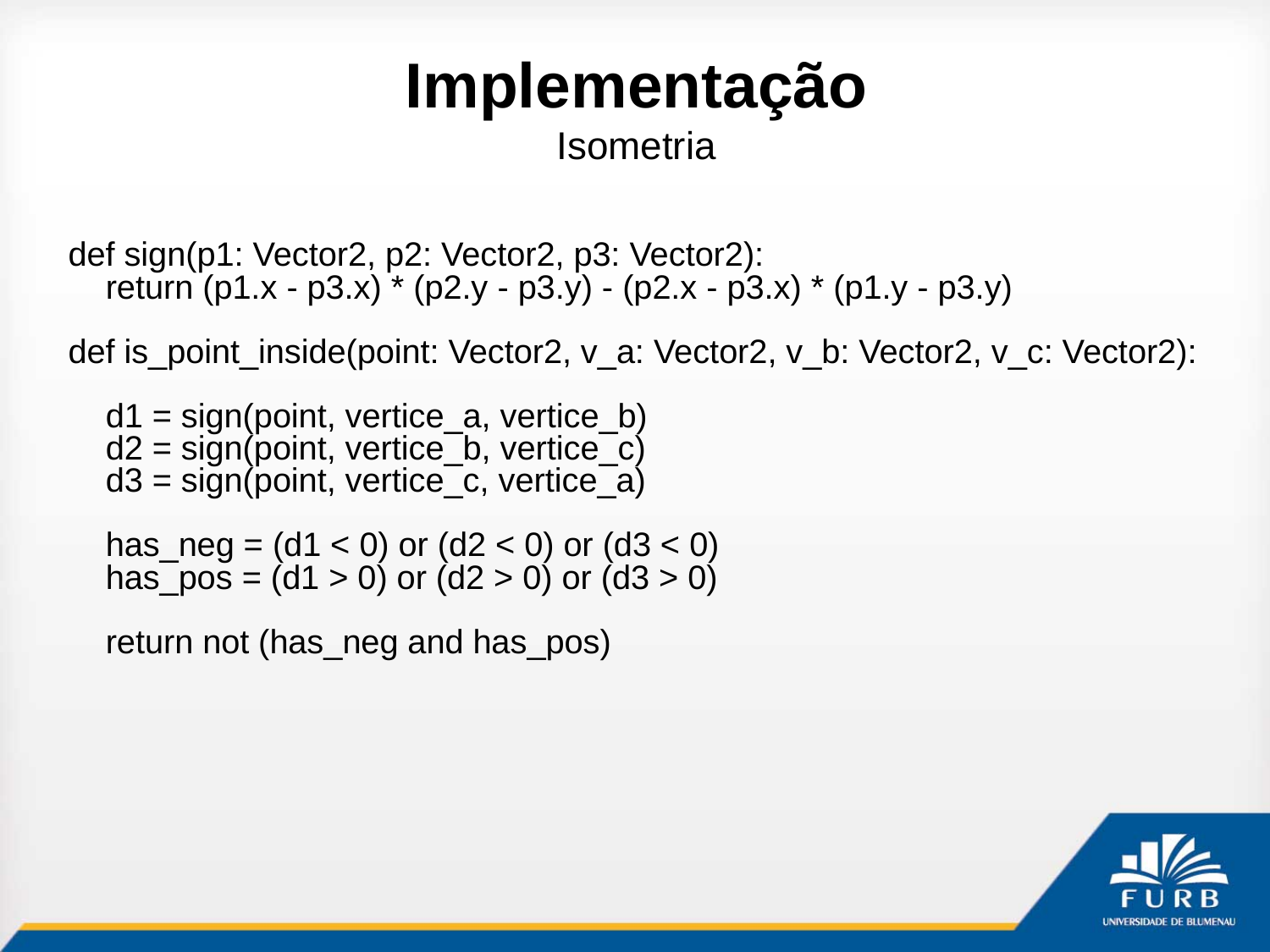

# Implementação
Isometria
def sign(p1: Vector2, p2: Vector2, p3: Vector2):
    return (p1.x - p3.x) * (p2.y - p3.y) - (p2.x - p3.x) * (p1.y - p3.y)

def is_point_inside(point: Vector2, v_a: Vector2, v_b: Vector2, v_c: Vector2):

    d1 = sign(point, vertice_a, vertice_b)
    d2 = sign(point, vertice_b, vertice_c)
    d3 = sign(point, vertice_c, vertice_a)

    has_neg = (d1 < 0) or (d2 < 0) or (d3 < 0)
    has_pos = (d1 > 0) or (d2 > 0) or (d3 > 0)

    return not (has_neg and has_pos)